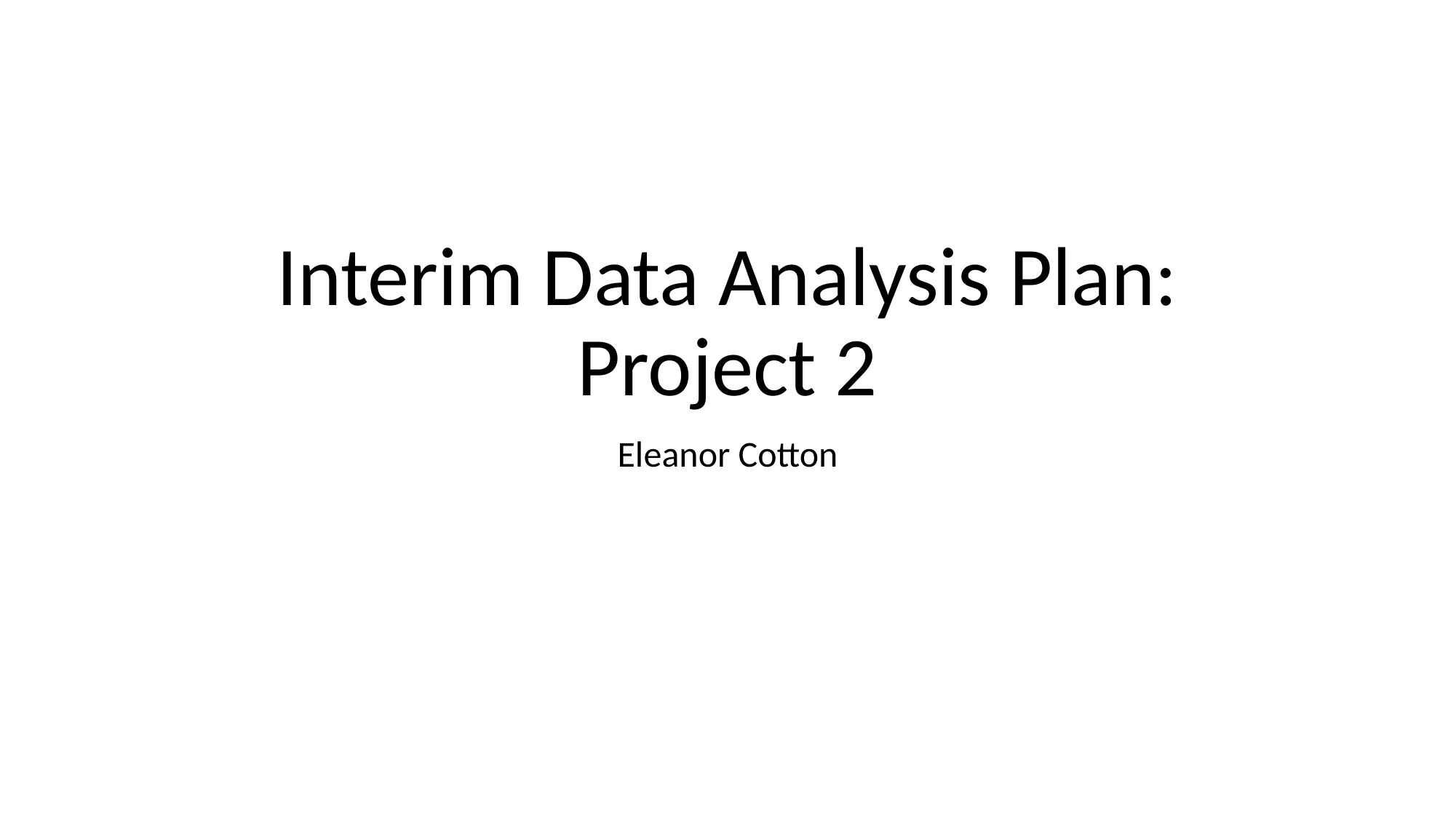

# Interim Data Analysis Plan: Project 2
Eleanor Cotton